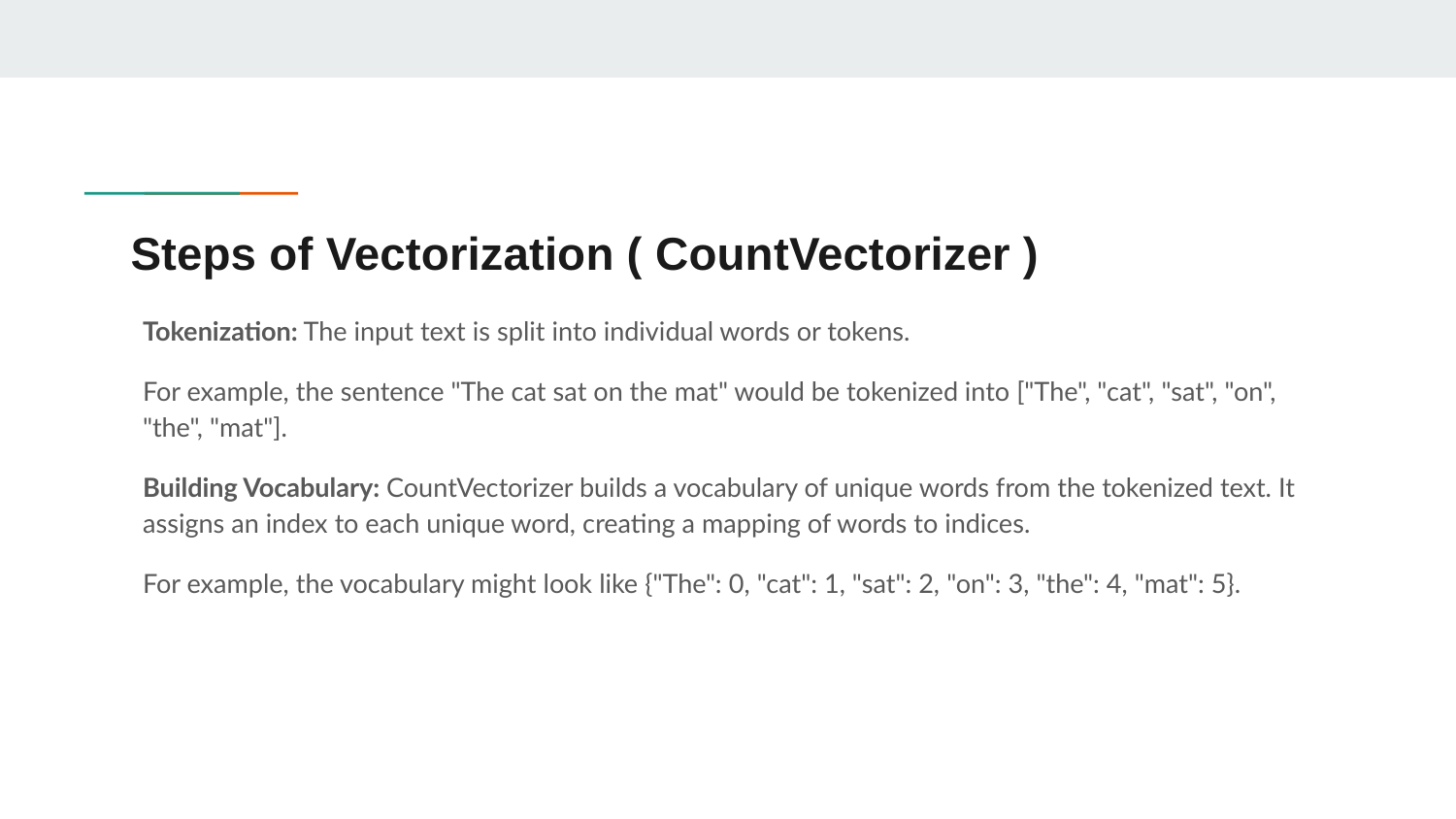

# Steps of Vectorization ( CountVectorizer )
Tokenization: The input text is split into individual words or tokens.
For example, the sentence "The cat sat on the mat" would be tokenized into ["The", "cat", "sat", "on", "the", "mat"].
Building Vocabulary: CountVectorizer builds a vocabulary of unique words from the tokenized text. It assigns an index to each unique word, creating a mapping of words to indices.
For example, the vocabulary might look like {"The": 0, "cat": 1, "sat": 2, "on": 3, "the": 4, "mat": 5}.